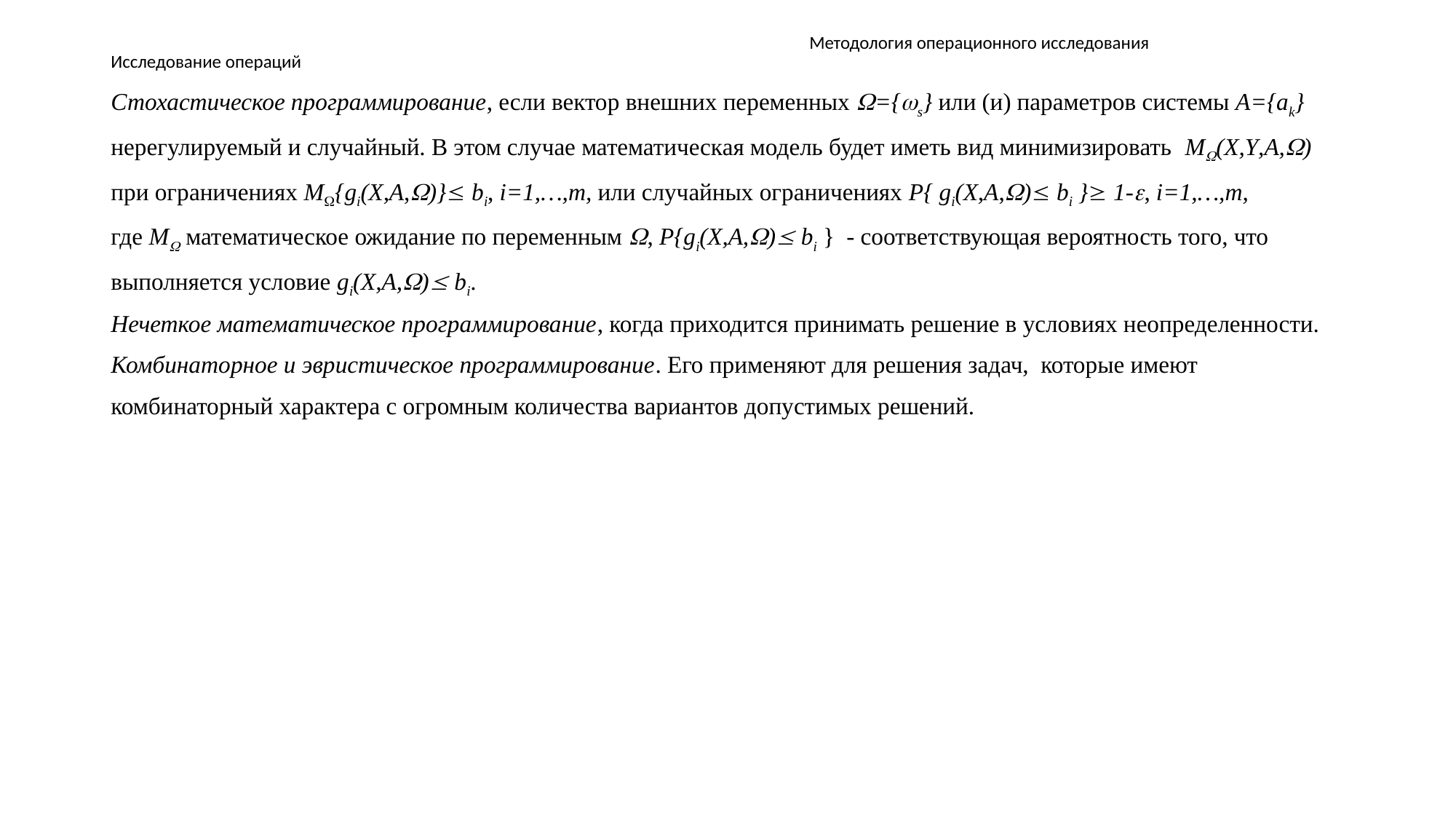

Методология операционного исследования
# Исследование операций
Стохастическое программирование, если вектор внешних переменных Ω={ωs} или (и) параметров системы A={ak}
нерегулируемый и случайный. В этом случае математическая модель будет иметь вид минимизировать  MΩ(X,Y,A,Ω)
при ограничениях MΩ{gi(X,A,Ω)}≤ bi, i=1,…,m, или случайных ограничениях P{ gi(X,A,Ω)≤ bi }≥ 1-ε, i=1,…,m,
где MΩ математическое ожидание по переменным Ω, P{gi(X,A,Ω)≤ bi }  - соответствующая вероятность того, что
выполняется условие gi(X,A,Ω)≤ bi.
Нечеткое математическое программирование, когда приходится принимать решение в условиях неопределенности.
Комбинаторное и эвристическое программирование. Его применяют для решения задач,  которые имеют
комбинаторный характера с огромным количества вариантов допустимых решений.